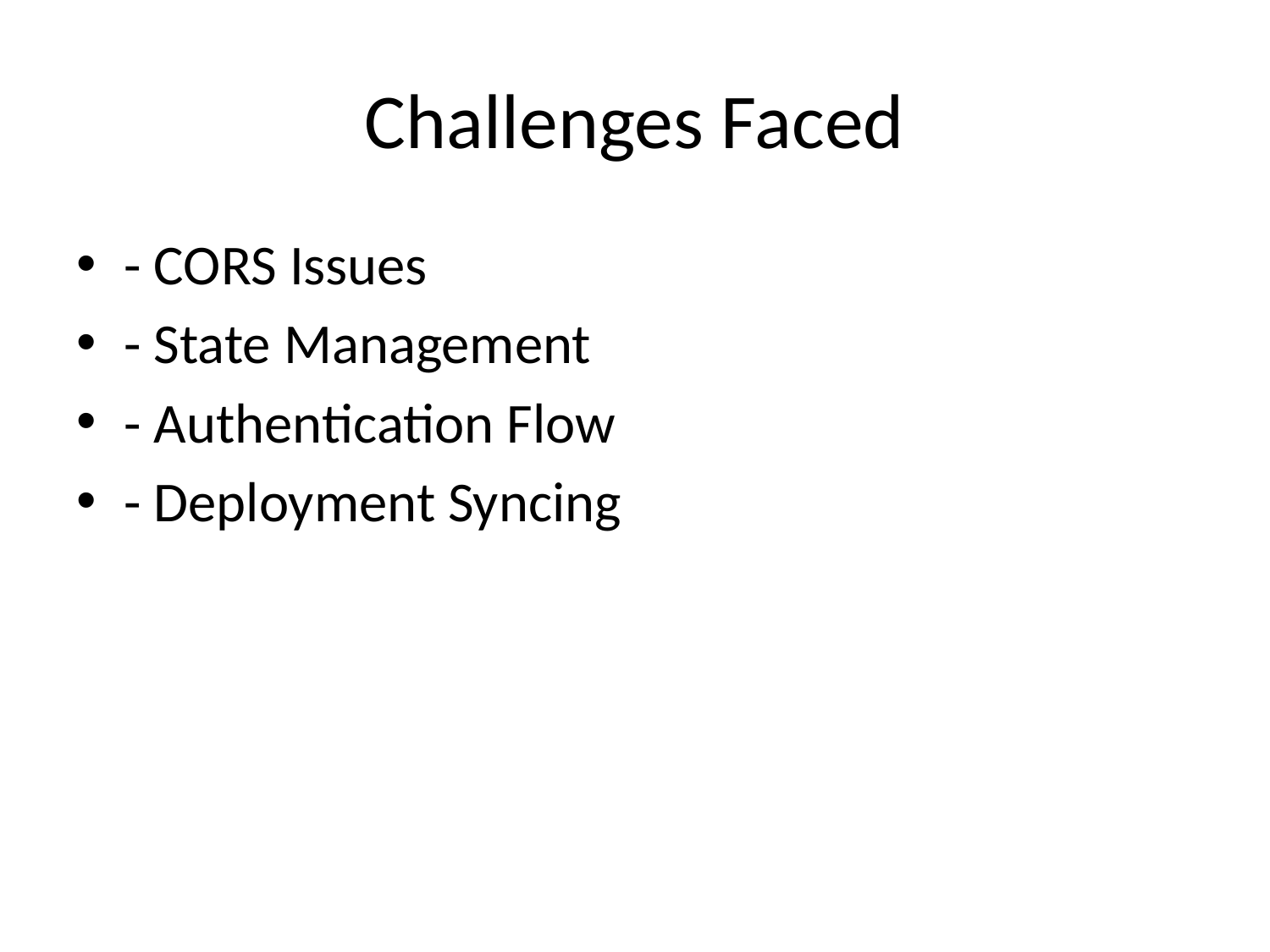

# Challenges Faced
- CORS Issues
- State Management
- Authentication Flow
- Deployment Syncing